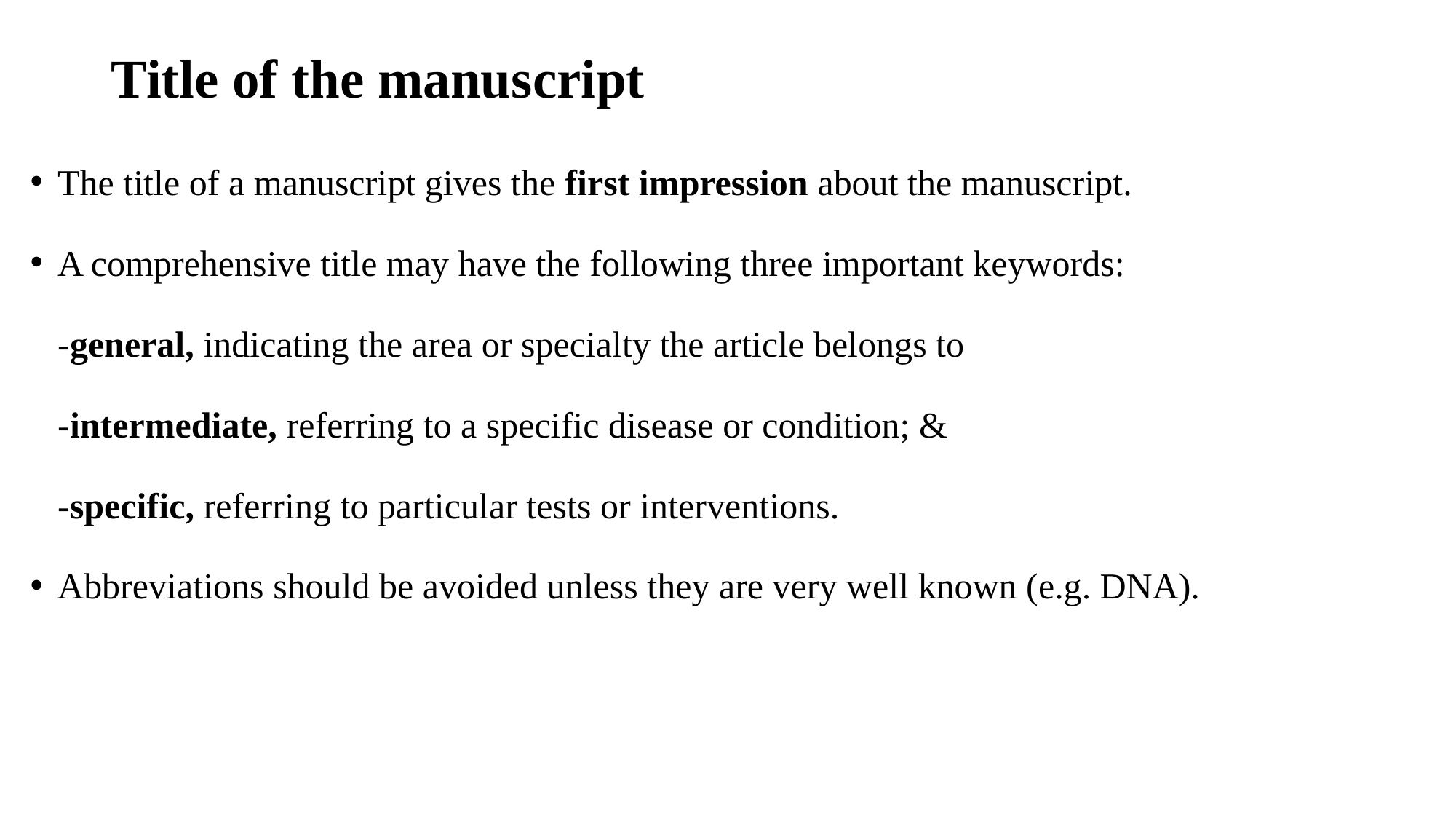

# Title of the manuscript
The title of a manuscript gives the first impression about the manuscript.
A comprehensive title may have the following three important keywords:
   -general, indicating the area or specialty the article belongs to
   -intermediate, referring to a specific disease or condition; &
   -specific, referring to particular tests or interventions.
Abbreviations should be avoided unless they are very well known (e.g. DNA).